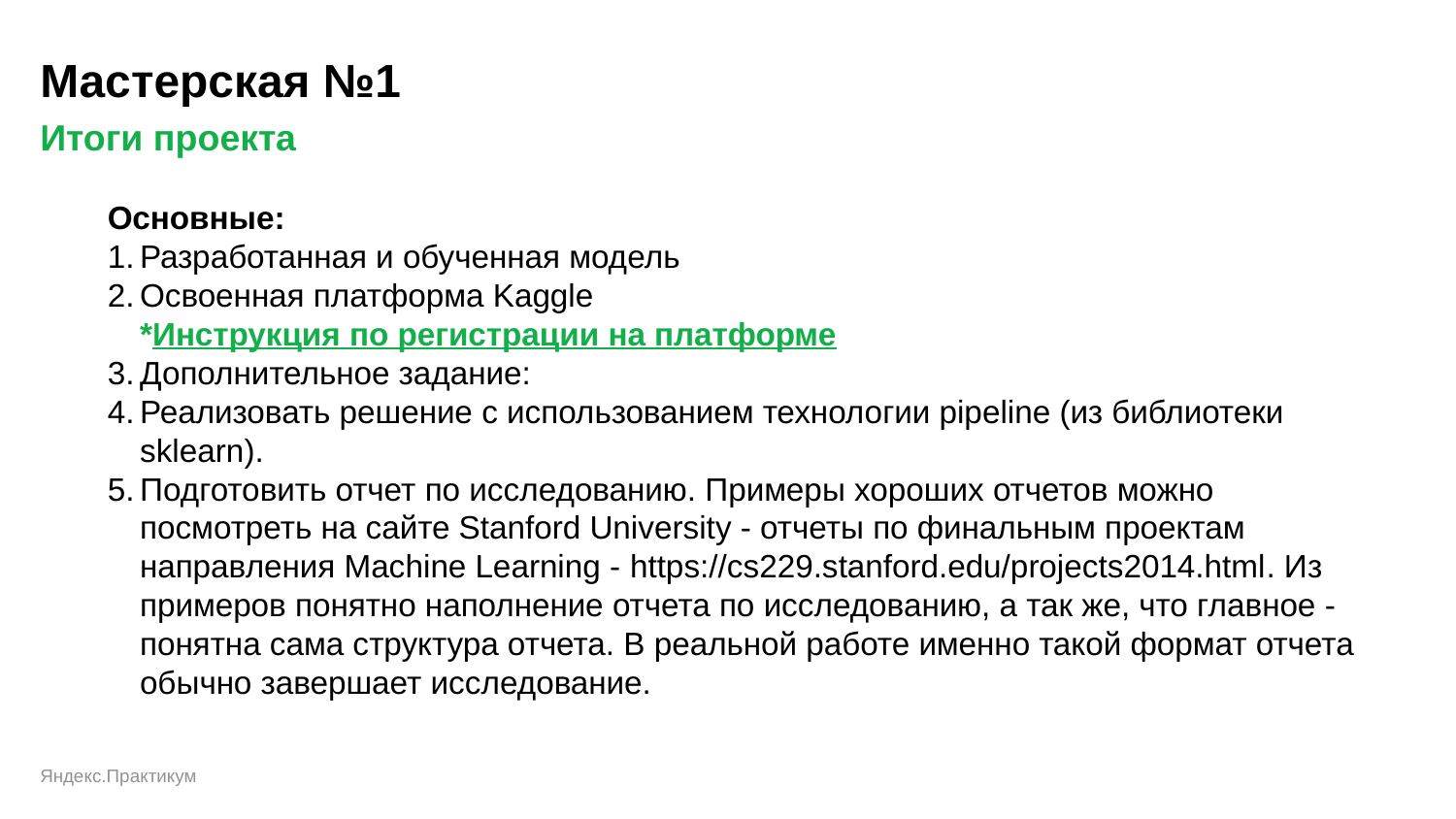

# Мастерская №1 Итоги проекта
Основные:
Разработанная и обученная модель
Освоенная платформа Kaggle
*Инструкция по регистрации на платформе
Дополнительное задание:
Реализовать решение с использованием технологии pipeline (из библиотеки sklearn).
Подготовить отчет по исследованию. Примеры хороших отчетов можно посмотреть на сайте Stanford University - отчеты по финальным проектам направления Machine Learning - https://cs229.stanford.edu/projects2014.html. Из примеров понятно наполнение отчета по исследованию, а так же, что главное - понятна сама структура отчета. В реальной работе именно такой формат отчета обычно завершает исследование.

Яндекс.Практикум